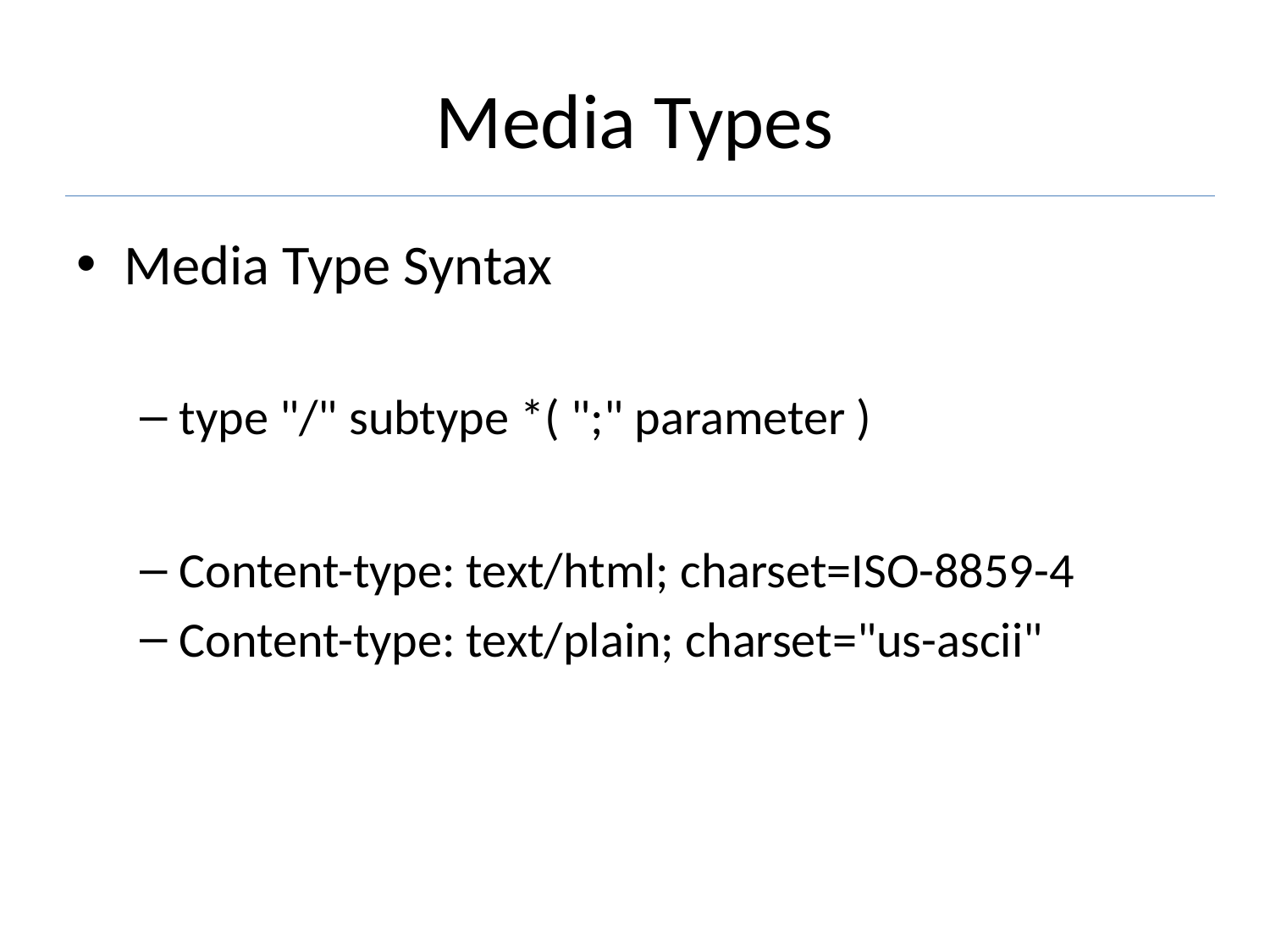

# Media Types
Media Type Syntax

type "/" subtype *( ";" parameter )

Content-type: text/html; charset=ISO-8859-4
Content-type: text/plain; charset="us-ascii"